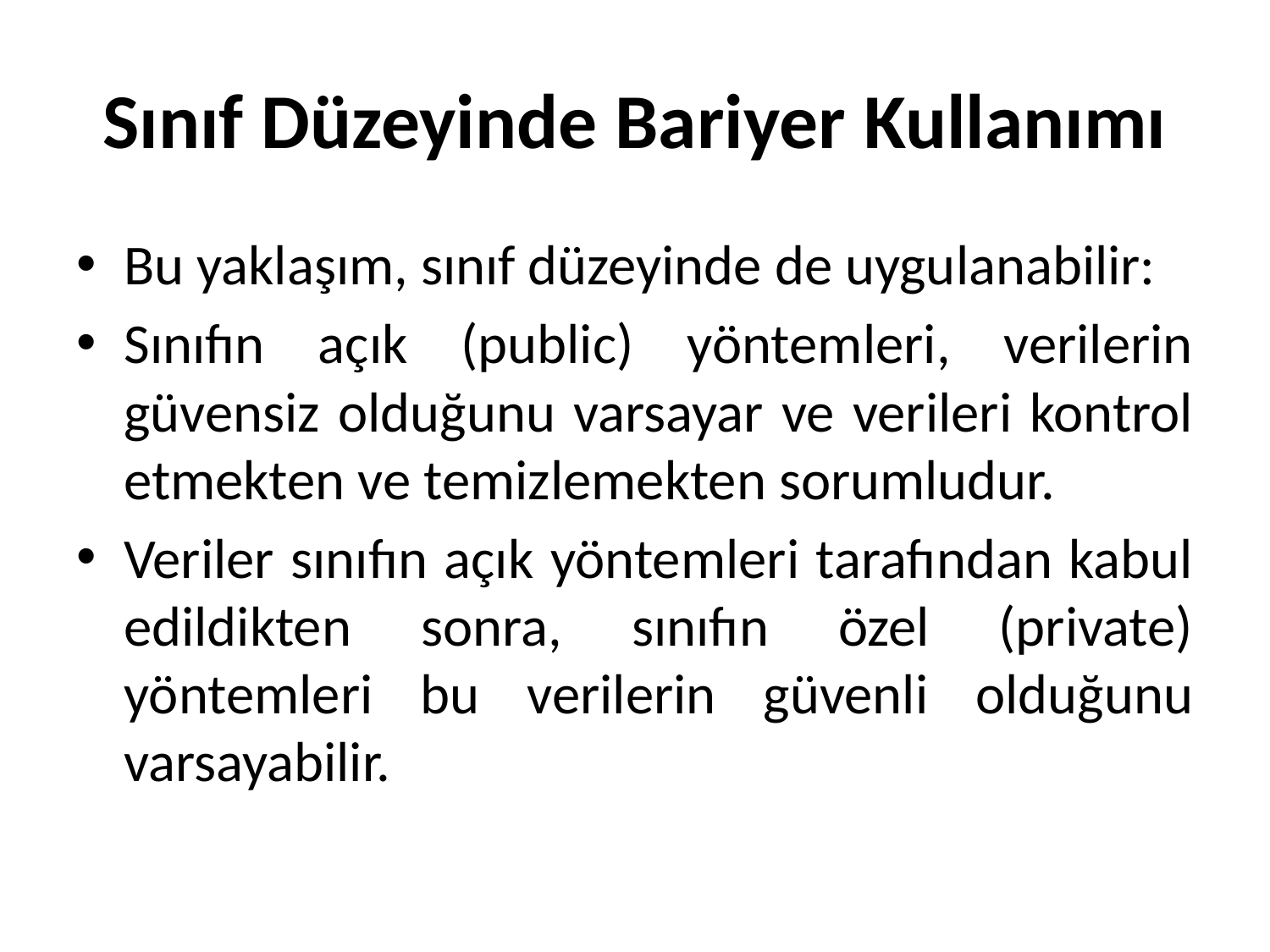

# Sınıf Düzeyinde Bariyer Kullanımı
Bu yaklaşım, sınıf düzeyinde de uygulanabilir:
Sınıfın açık (public) yöntemleri, verilerin güvensiz olduğunu varsayar ve verileri kontrol etmekten ve temizlemekten sorumludur.
Veriler sınıfın açık yöntemleri tarafından kabul edildikten sonra, sınıfın özel (private) yöntemleri bu verilerin güvenli olduğunu varsayabilir.